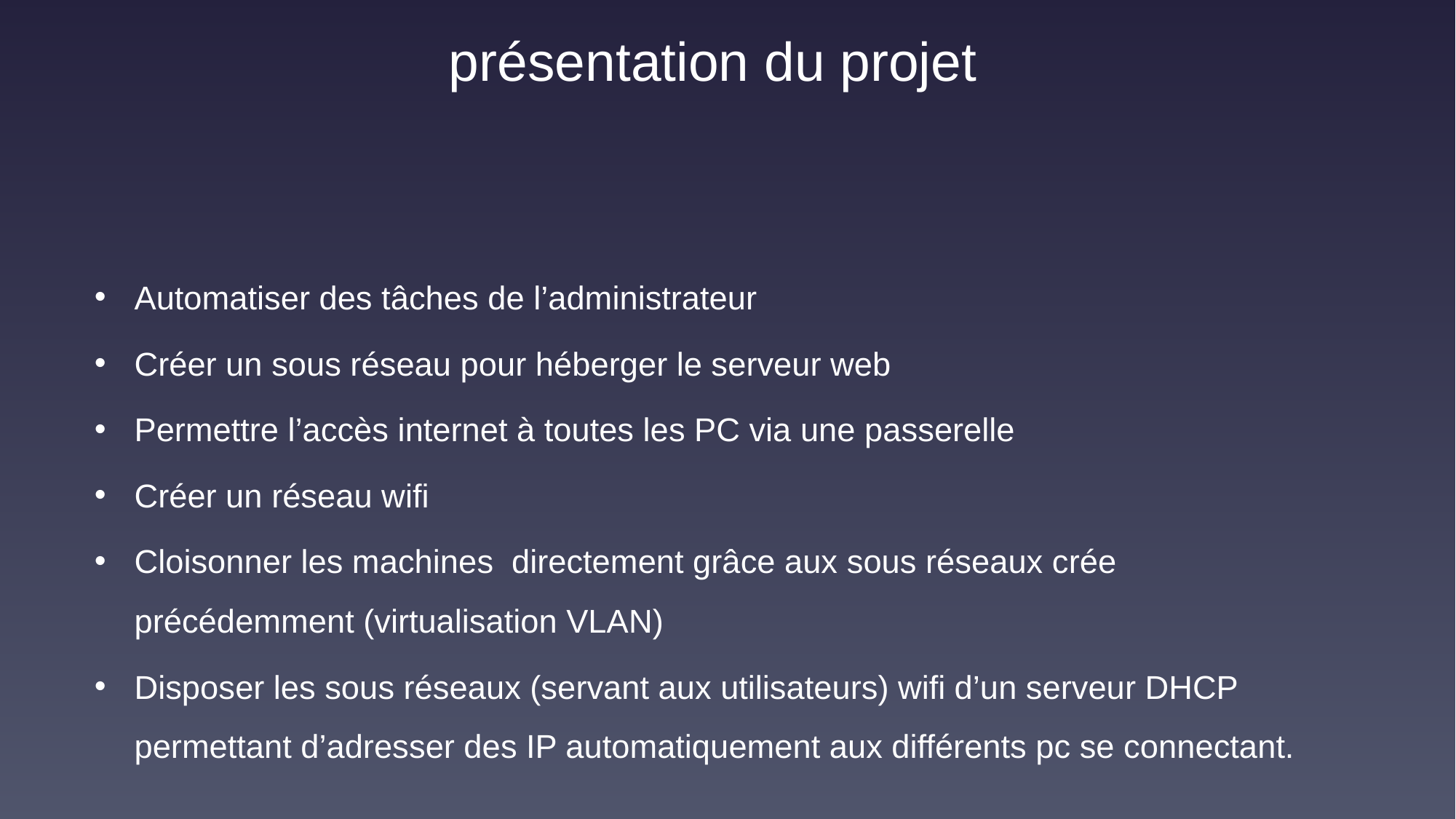

# présentation du projet
Automatiser des tâches de l’administrateur
Créer un sous réseau pour héberger le serveur web
Permettre l’accès internet à toutes les PC via une passerelle
Créer un réseau wifi
Cloisonner les machines  directement grâce aux sous réseaux crée précédemment (virtualisation VLAN)
Disposer les sous réseaux (servant aux utilisateurs) wifi d’un serveur DHCP permettant d’adresser des IP automatiquement aux différents pc se connectant.